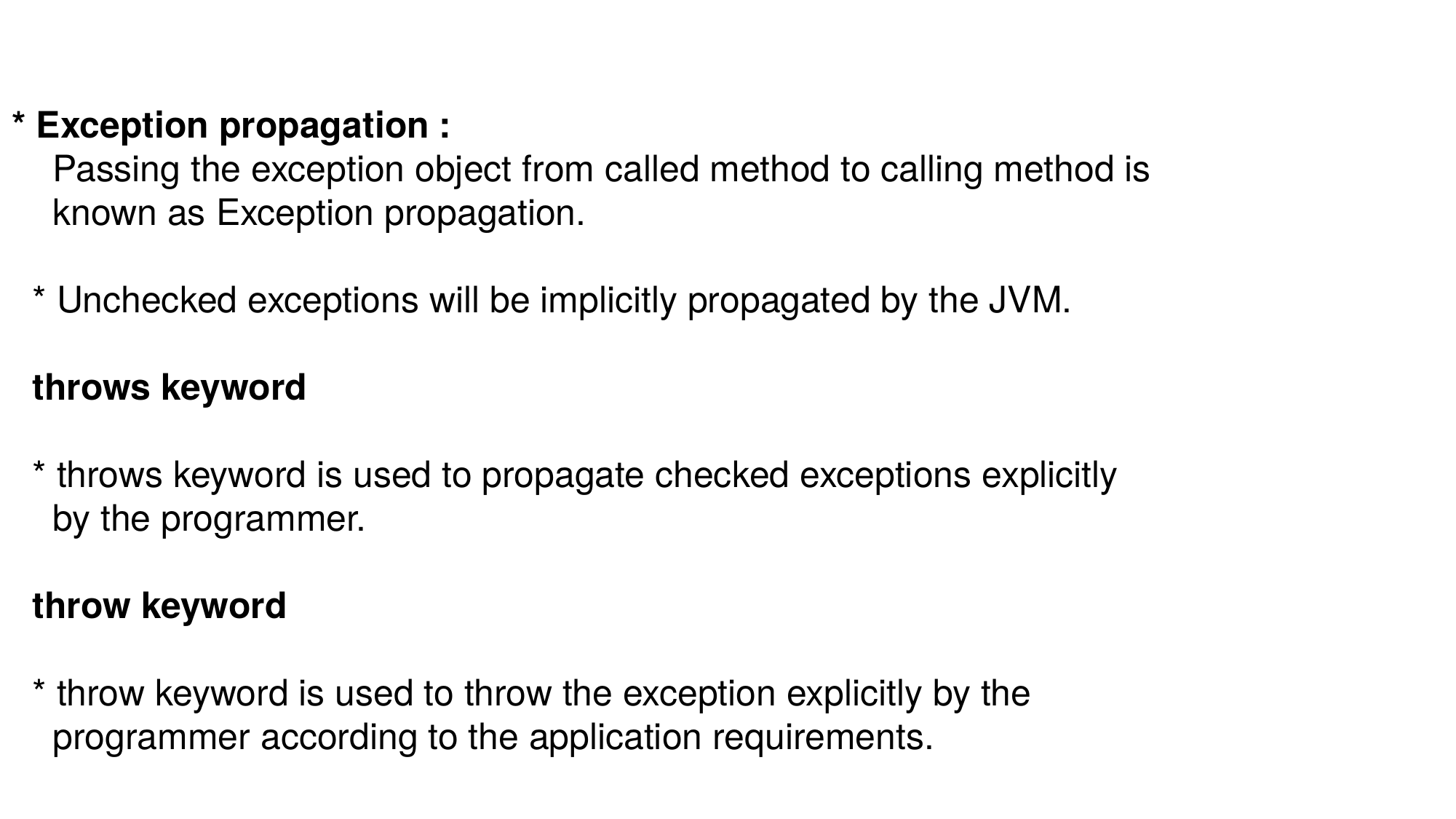

Exception Handling
* Exception propagation :
    Passing the exception object from called method to calling method is
    known as Exception propagation.

  * Unchecked exceptions will be implicitly propagated by the JVM.

  throws keyword

  * throws keyword is used to propagate checked exceptions explicitly
    by the programmer.

  throw keyword

  * throw keyword is used to throw the exception explicitly by the
    programmer according to the application requirements.